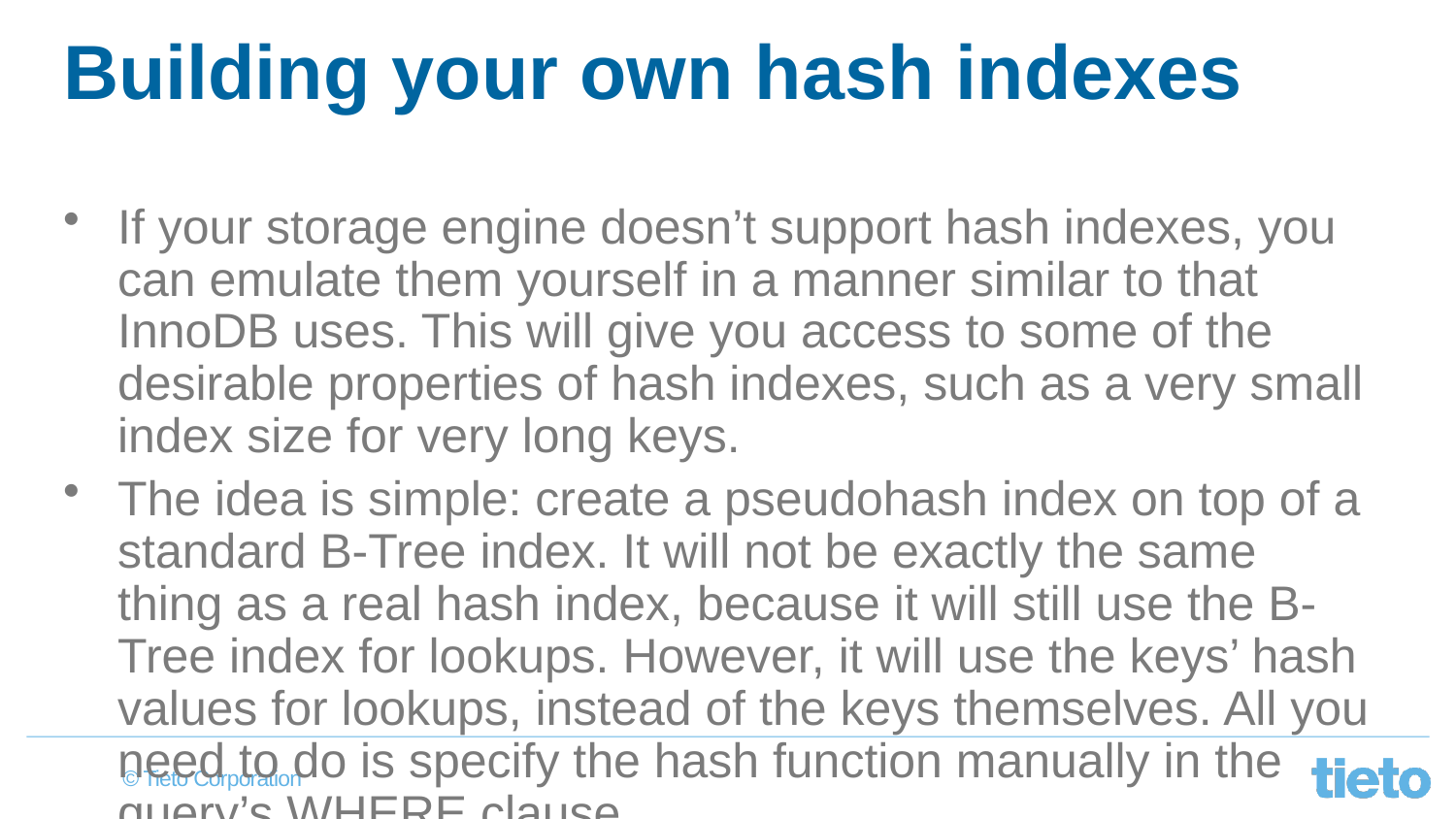

# Building your own hash indexes
If your storage engine doesn’t support hash indexes, you can emulate them yourself in a manner similar to that InnoDB uses. This will give you access to some of the desirable properties of hash indexes, such as a very small index size for very long keys.
The idea is simple: create a pseudohash index on top of a standard B-Tree index. It will not be exactly the same thing as a real hash index, because it will still use the B-Tree index for lookups. However, it will use the keys’ hash values for lookups, instead of the keys themselves. All you need to do is specify the hash function manually in the query’s WHERE clause.